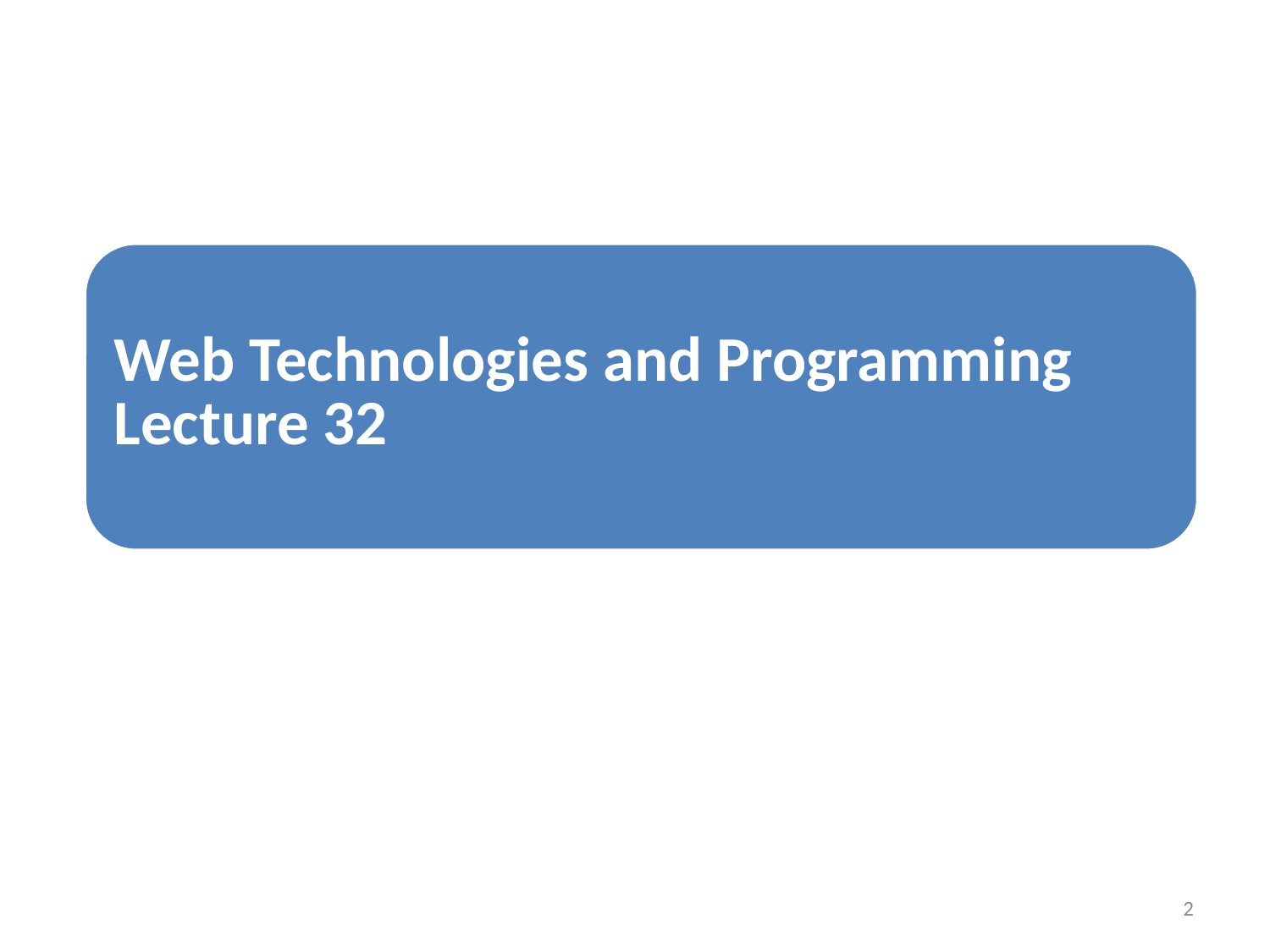

Web Technologies and Programming
Lecture 32
2